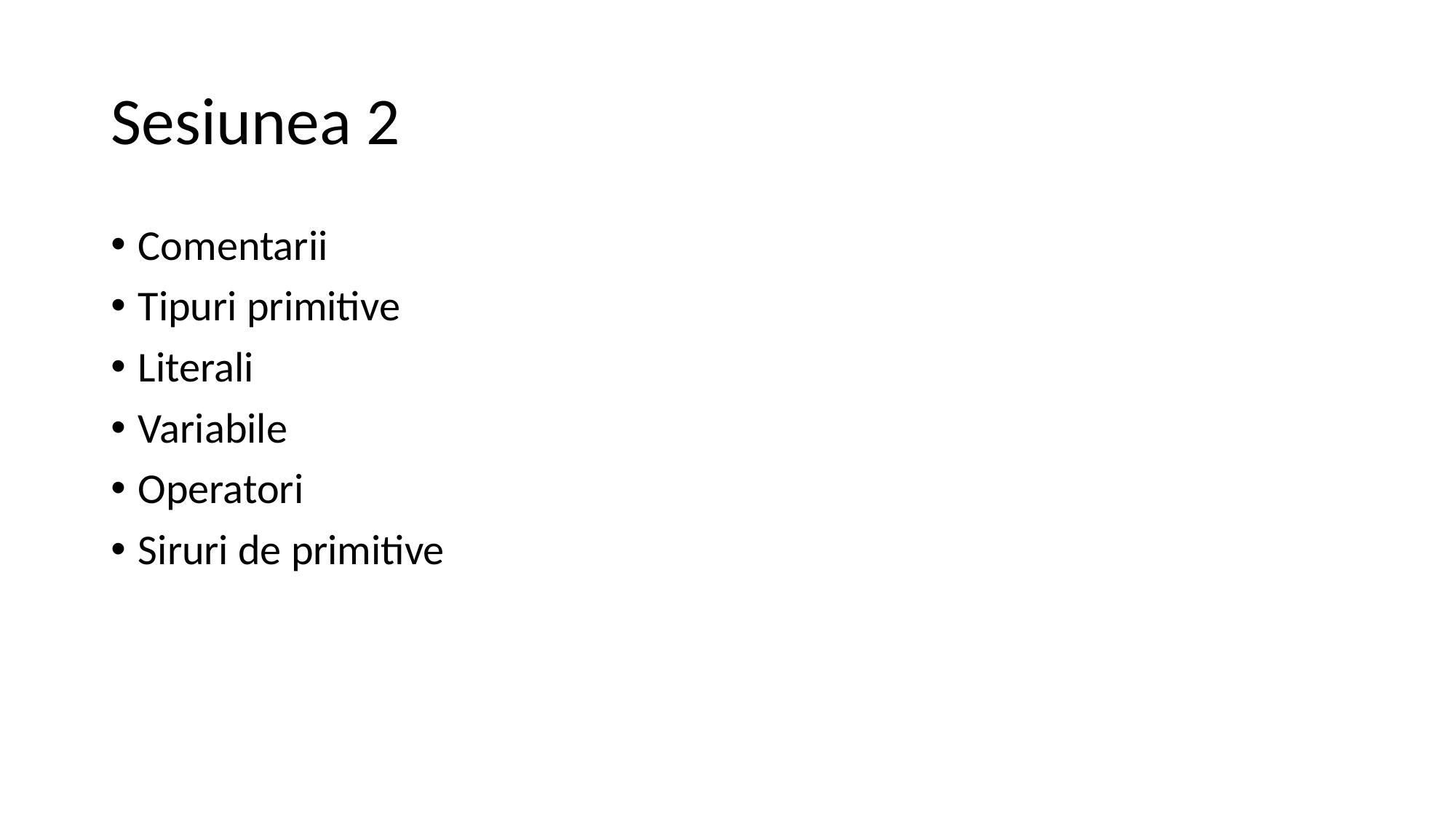

# Sesiunea 2
Comentarii
Tipuri primitive
Literali
Variabile
Operatori
Siruri de primitive